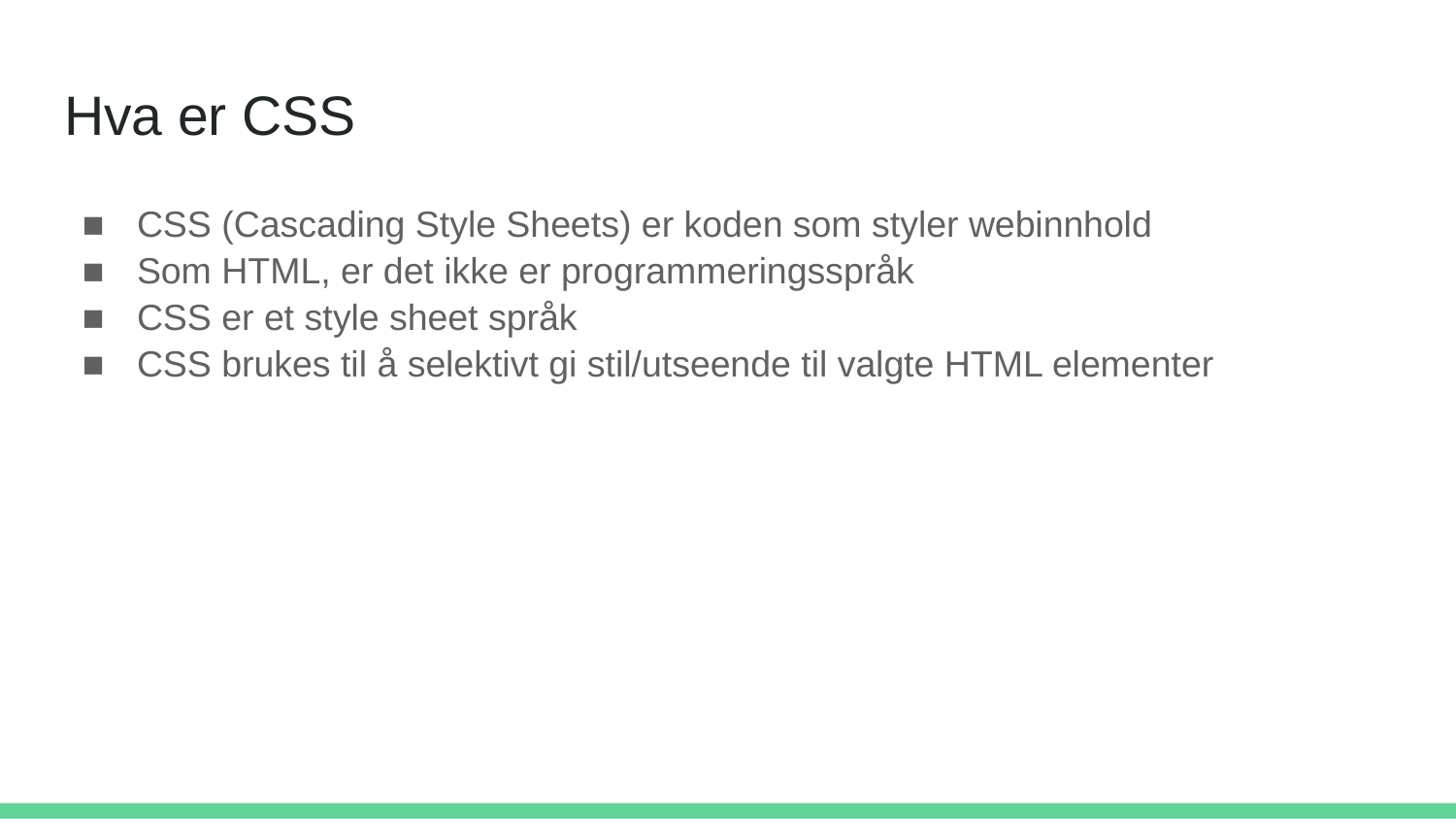

# Hva er CSS
CSS (Cascading Style Sheets) er koden som styler webinnhold
Som HTML, er det ikke er programmeringsspråk
CSS er et style sheet språk
CSS brukes til å selektivt gi stil/utseende til valgte HTML elementer